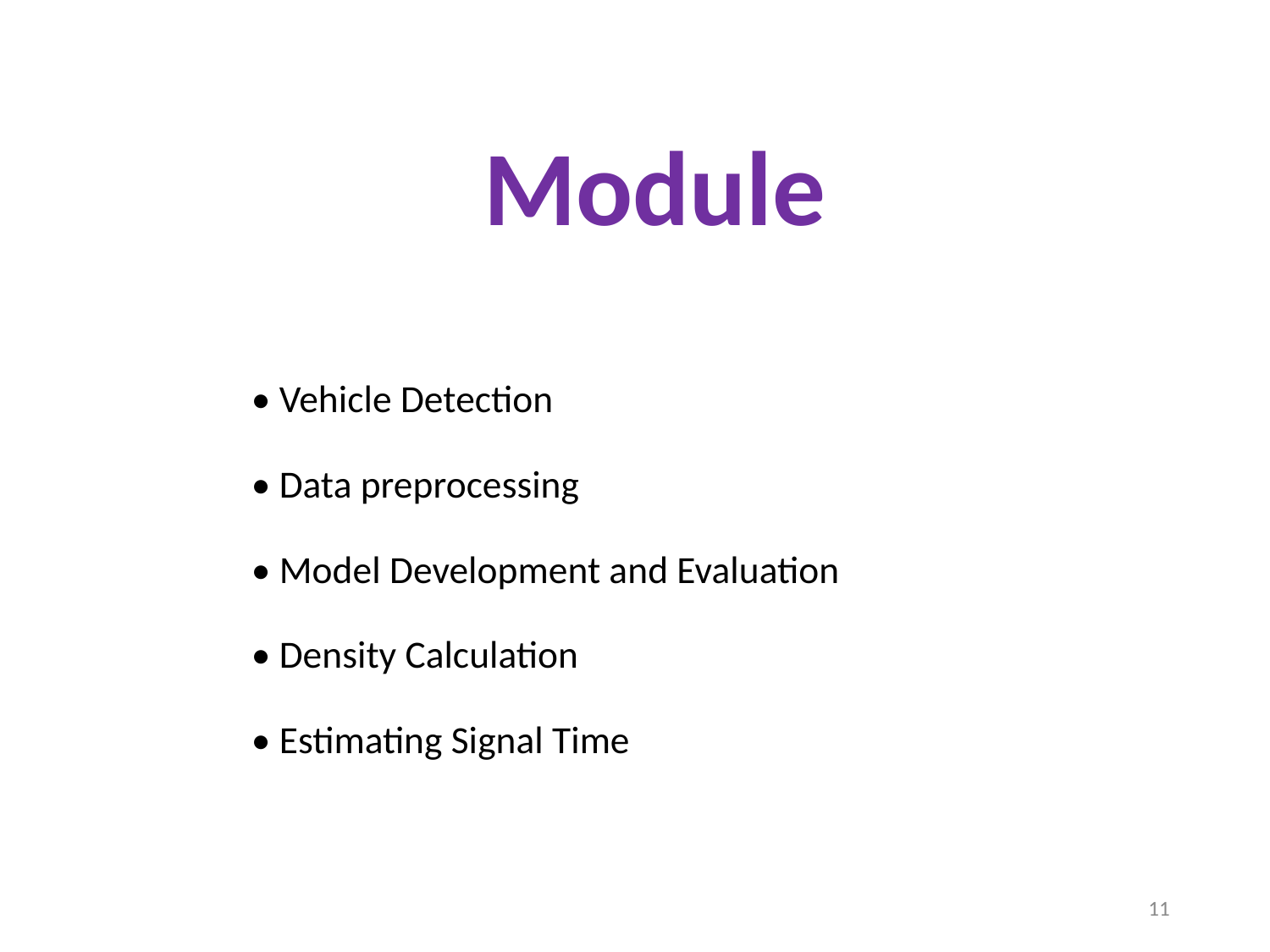

# Module
• Vehicle Detection
• Data preprocessing
• Model Development and Evaluation
• Density Calculation
• Estimating Signal Time
11